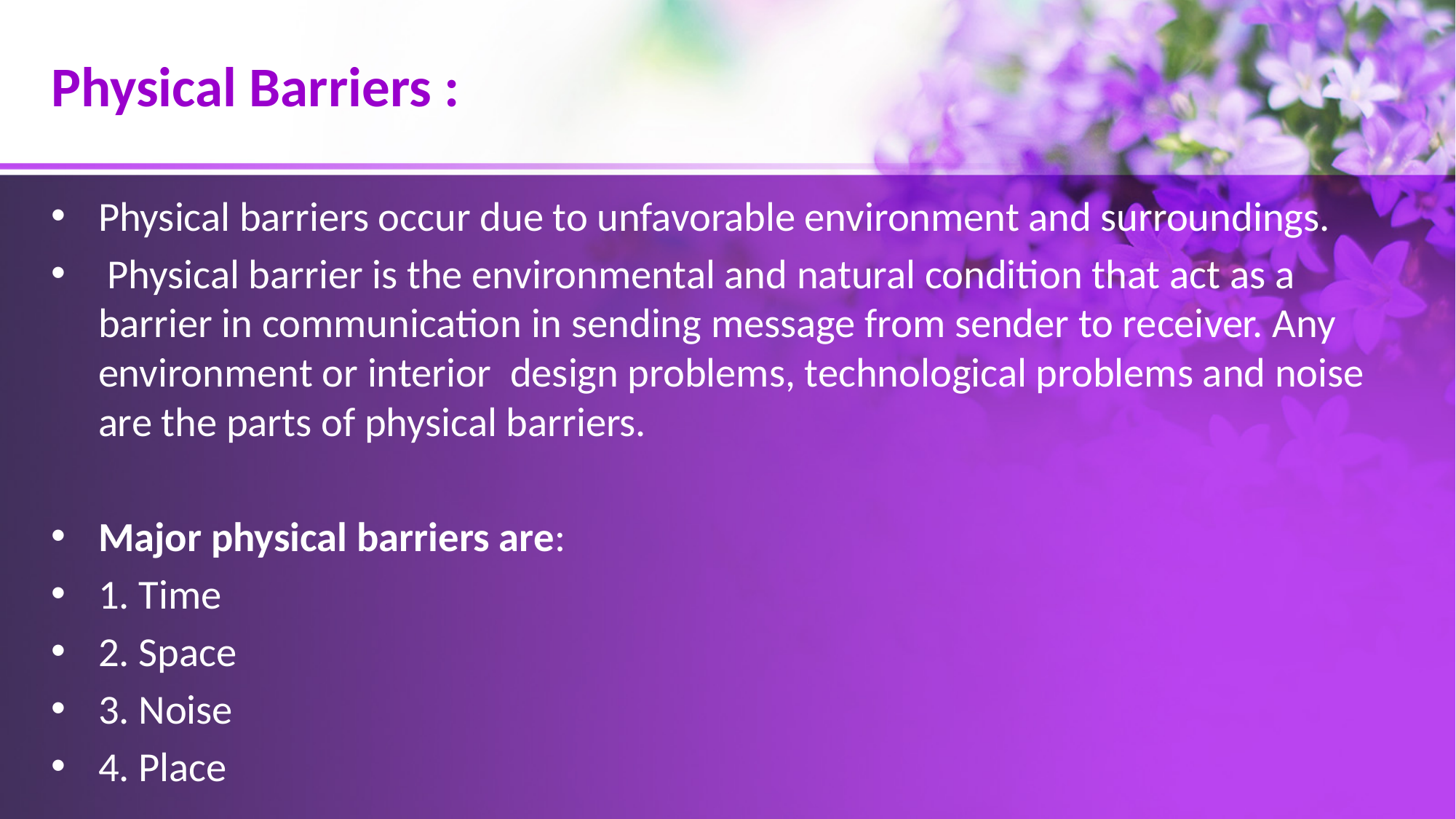

# Physical Barriers :
Physical barriers occur due to unfavorable environment and surroundings.
 Physical barrier is the environmental and natural condition that act as a barrier in communication in sending message from sender to receiver. Any environment or interior  design problems, technological problems and noise are the parts of physical barriers.

Major physical barriers are:
1. Time
2. Space
3. Noise
4. Place